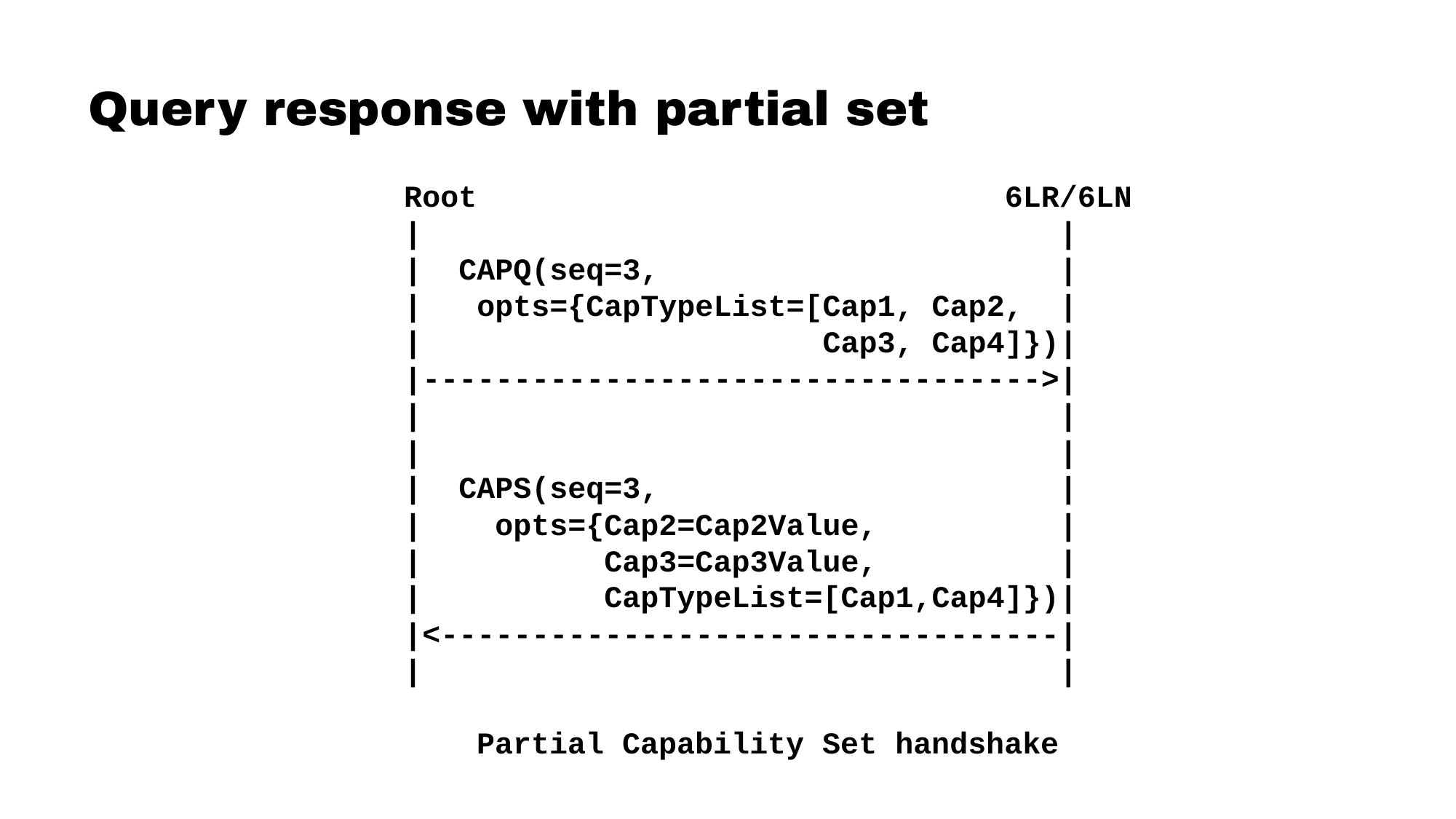

# Query response with partial set
                 Root                             6LR/6LN
                 |                                   |
                 |  CAPQ(seq=3,                      |
                 |   opts={CapTypeList=[Cap1, Cap2,  |
                 |                      Cap3, Cap4]})|
                 |---------------------------------->|
                 |                                   |
                 |                                   |
                 |  CAPS(seq=3,                      |
                 |    opts={Cap2=Cap2Value,          |
                 |          Cap3=Cap3Value,          |
                 |          CapTypeList=[Cap1,Cap4]})|
                 |<----------------------------------|
                 |                                   |

                     Partial Capability Set handshake